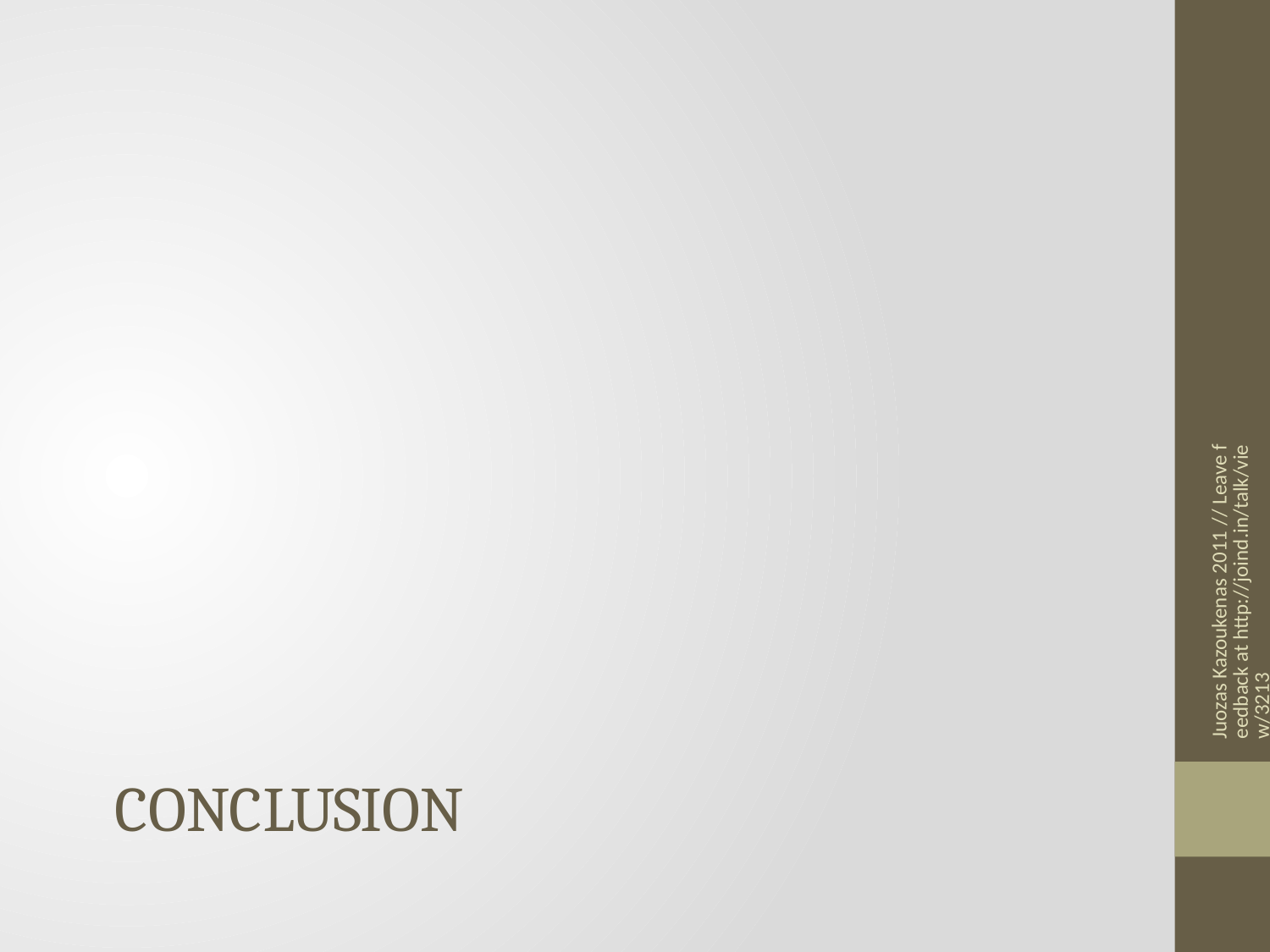

Juozas Kazoukenas 2011 // Leave feedback at http://joind.in/talk/view/3213
# Conclusion